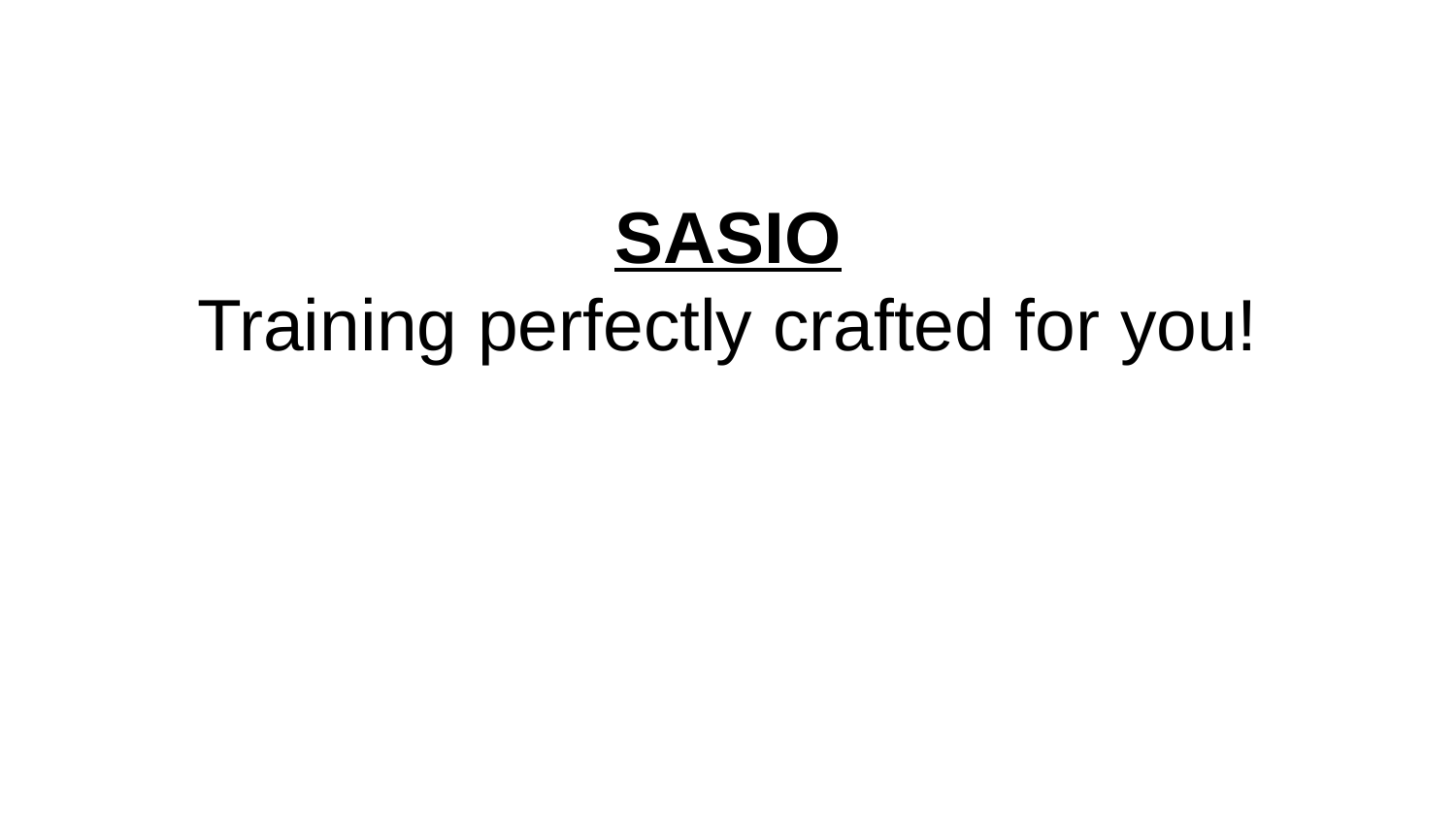

# SASIO Training perfectly crafted for you!